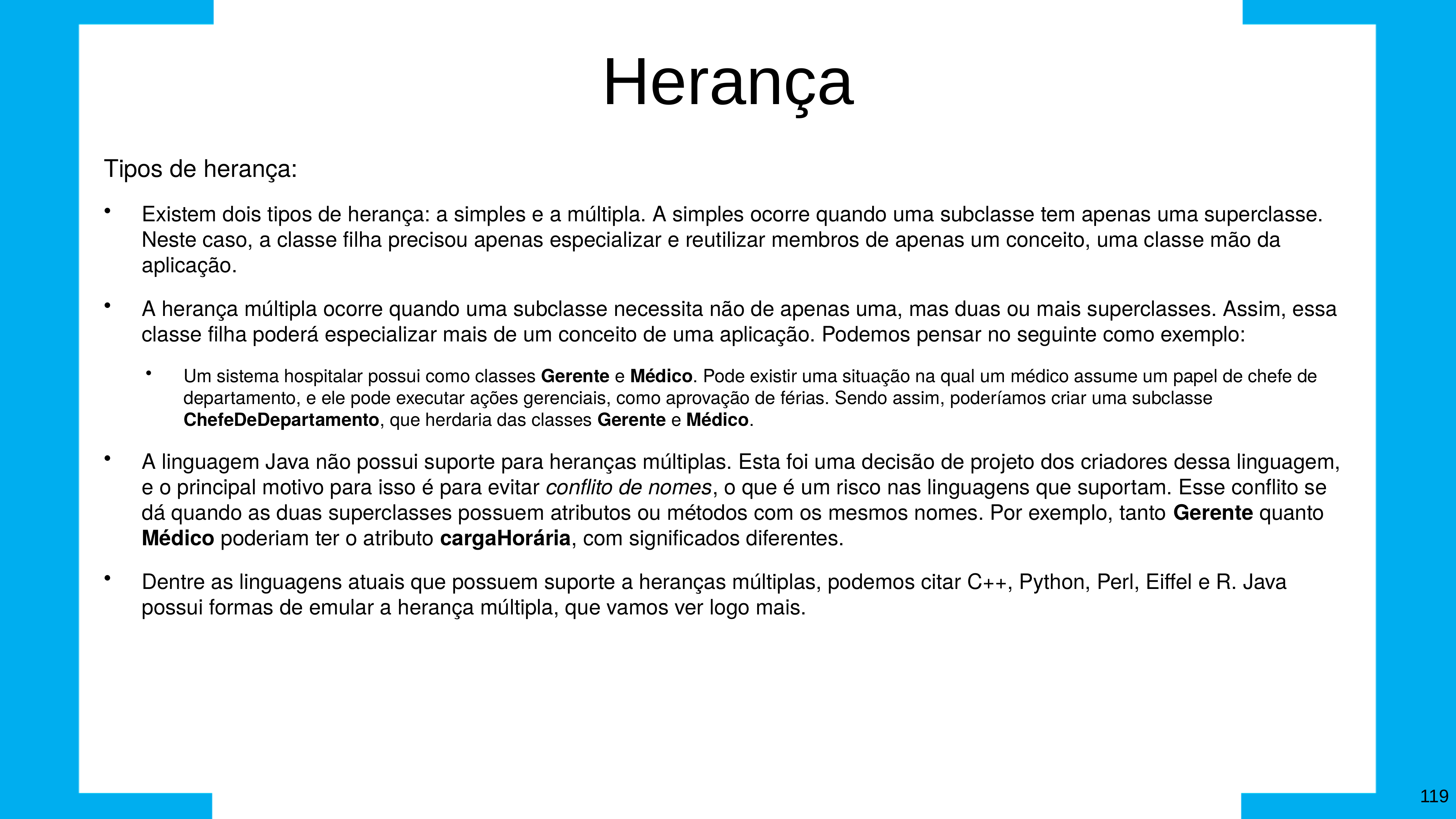

# Herança
Tipos de herança:
Existem dois tipos de herança: a simples e a múltipla. A simples ocorre quando uma subclasse tem apenas uma superclasse. Neste caso, a classe filha precisou apenas especializar e reutilizar membros de apenas um conceito, uma classe mão da aplicação.
A herança múltipla ocorre quando uma subclasse necessita não de apenas uma, mas duas ou mais superclasses. Assim, essa classe filha poderá especializar mais de um conceito de uma aplicação. Podemos pensar no seguinte como exemplo:
Um sistema hospitalar possui como classes Gerente e Médico. Pode existir uma situação na qual um médico assume um papel de chefe de departamento, e ele pode executar ações gerenciais, como aprovação de férias. Sendo assim, poderíamos criar uma subclasse ChefeDeDepartamento, que herdaria das classes Gerente e Médico.
A linguagem Java não possui suporte para heranças múltiplas. Esta foi uma decisão de projeto dos criadores dessa linguagem, e o principal motivo para isso é para evitar conflito de nomes, o que é um risco nas linguagens que suportam. Esse conflito se dá quando as duas superclasses possuem atributos ou métodos com os mesmos nomes. Por exemplo, tanto Gerente quanto Médico poderiam ter o atributo cargaHorária, com significados diferentes.
Dentre as linguagens atuais que possuem suporte a heranças múltiplas, podemos citar C++, Python, Perl, Eiffel e R. Java possui formas de emular a herança múltipla, que vamos ver logo mais.
119